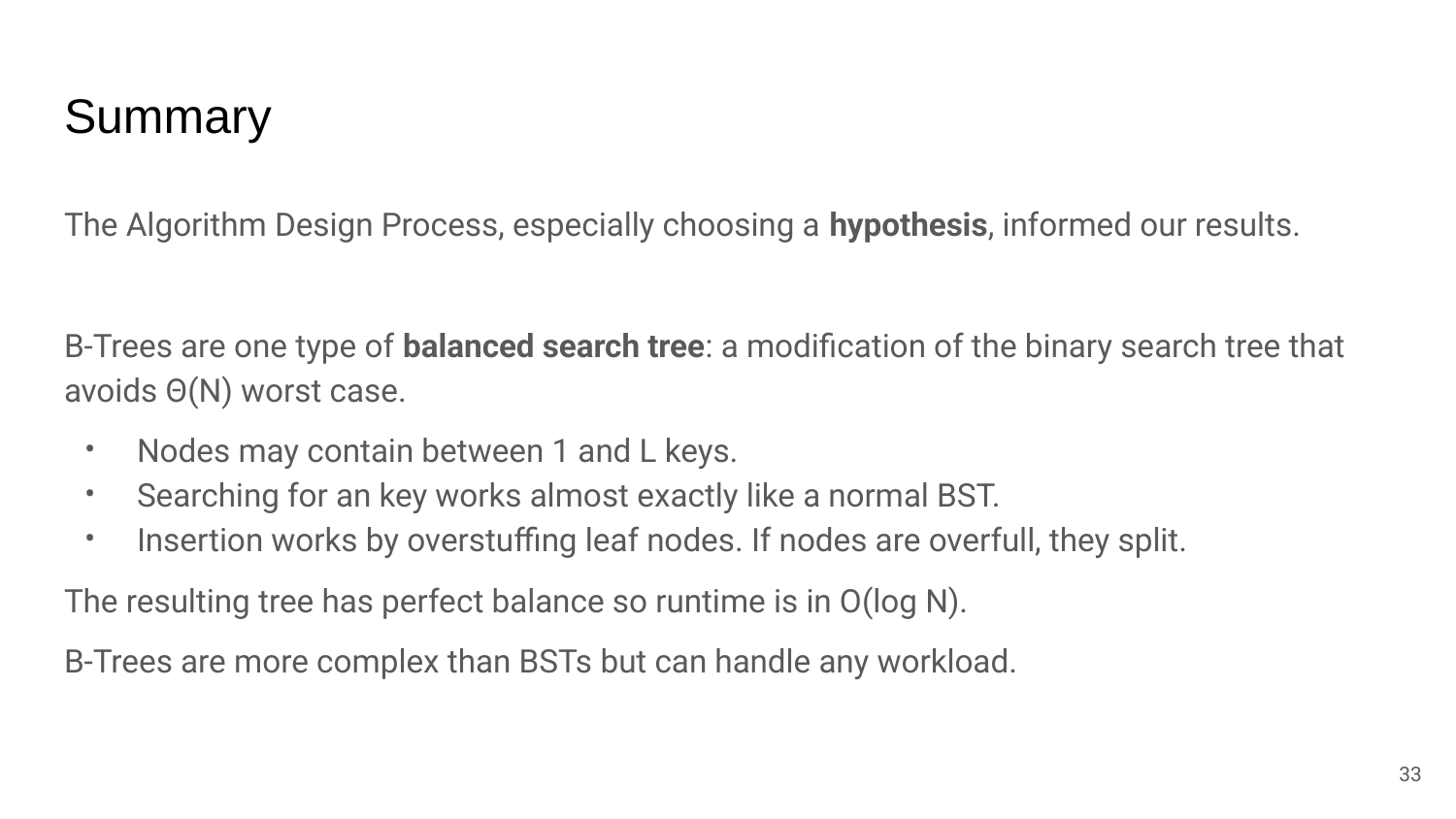

# Summary
The Algorithm Design Process, especially choosing a hypothesis, informed our results.

B-Trees are one type of balanced search tree: a modification of the binary search tree that avoids Θ(N) worst case.
Nodes may contain between 1 and L keys.
Searching for an key works almost exactly like a normal BST.
Insertion works by overstuffing leaf nodes. If nodes are overfull, they split.
The resulting tree has perfect balance so runtime is in O(log N).
B-Trees are more complex than BSTs but can handle any workload.
33